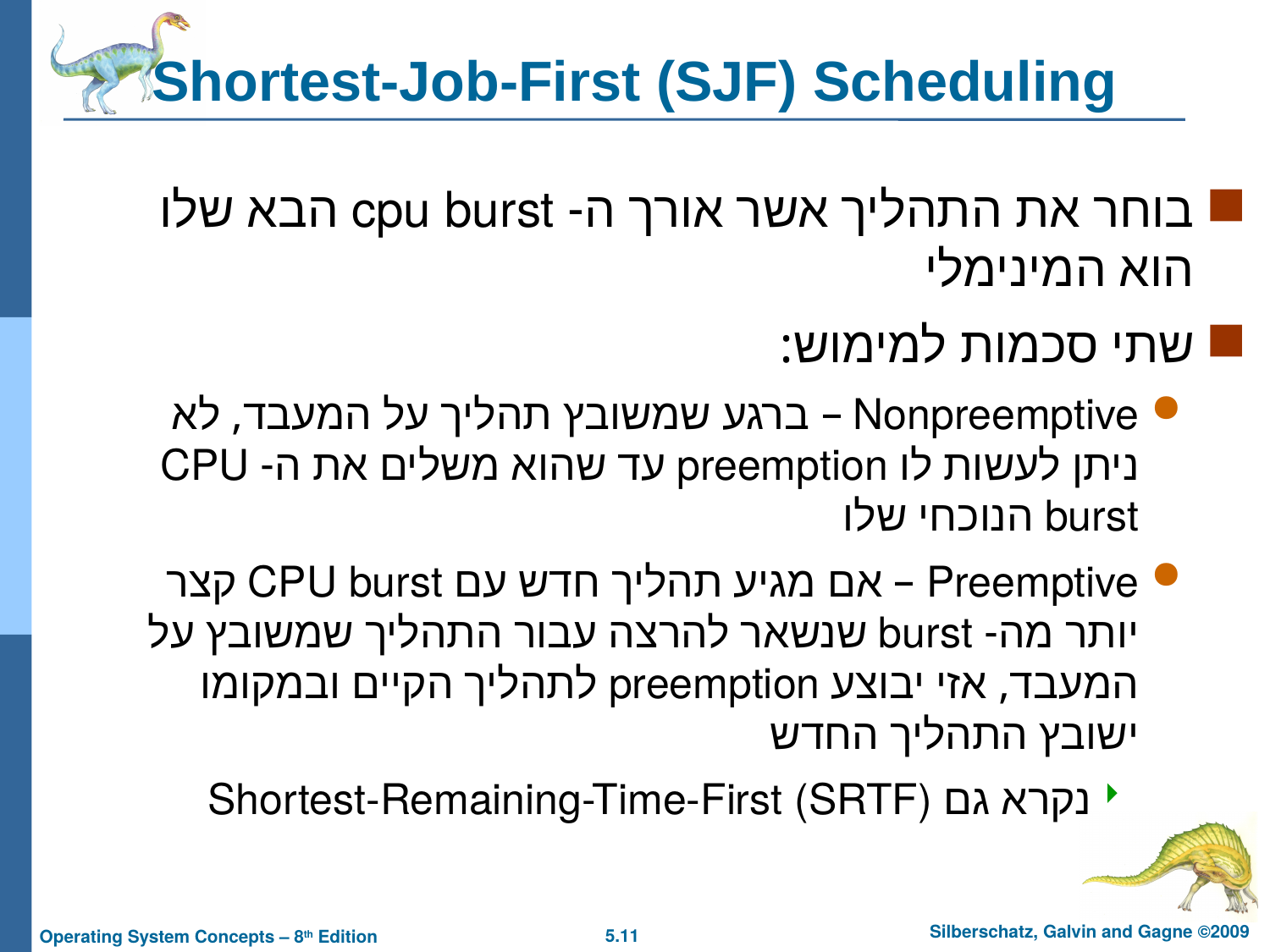

# Shortest-Job-First (SJF) Scheduling
בוחר את התהליך אשר אורך ה- cpu burst הבא שלו הוא המינימלי
שתי סכמות למימוש:
Nonpreemptive – ברגע שמשובץ תהליך על המעבד, לא ניתן לעשות לו preemption עד שהוא משלים את ה- CPU burst הנוכחי שלו
Preemptive – אם מגיע תהליך חדש עם CPU burst קצר יותר מה- burst שנשאר להרצה עבור התהליך שמשובץ על המעבד, אזי יבוצע preemption לתהליך הקיים ובמקומו ישובץ התהליך החדש
נקרא גם Shortest-Remaining-Time-First (SRTF)